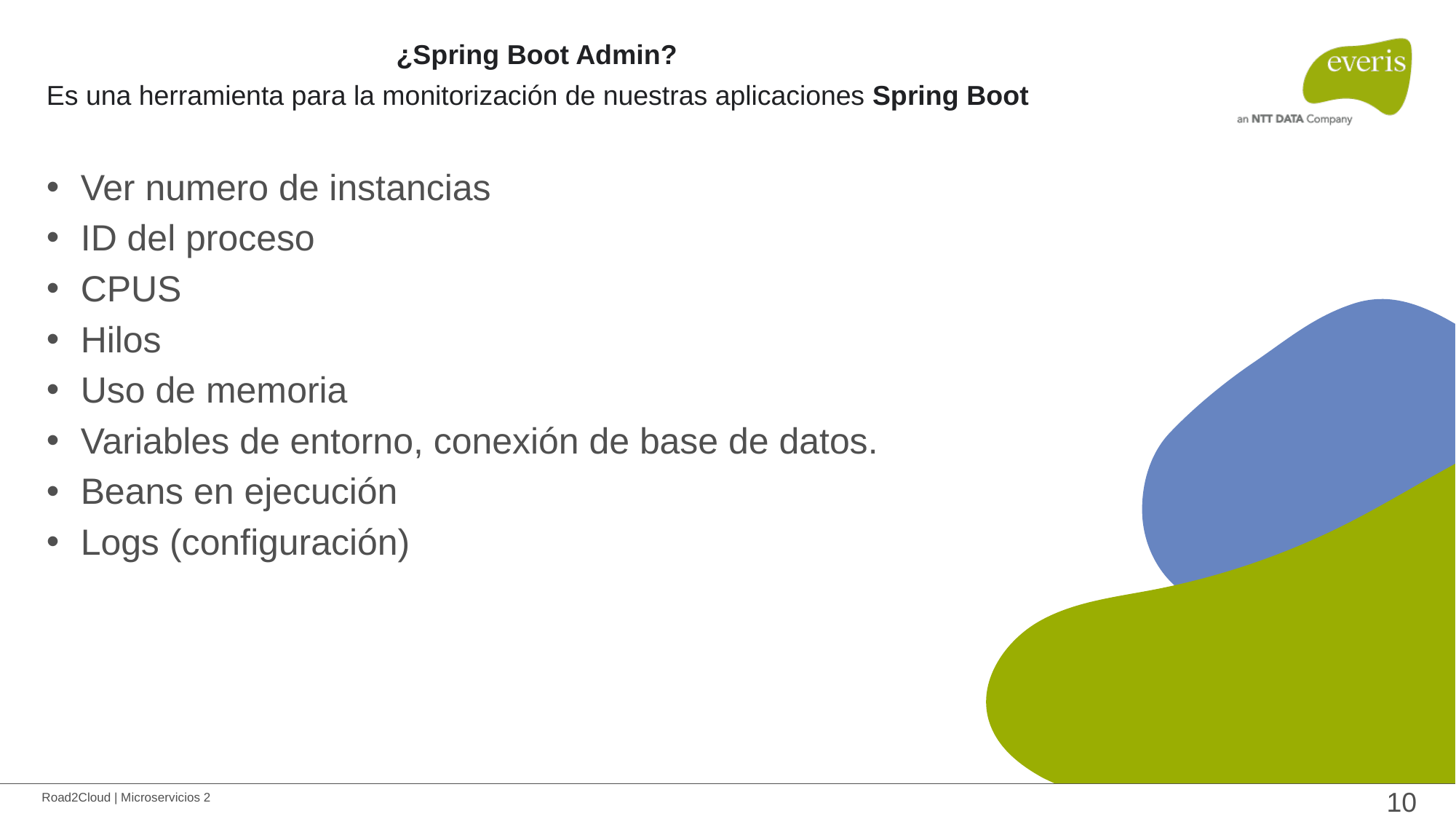

¿Spring Boot Admin?
Es una herramienta para la monitorización de nuestras aplicaciones Spring Boot
Ver numero de instancias
ID del proceso
CPUS
Hilos
Uso de memoria
Variables de entorno, conexión de base de datos.
Beans en ejecución
Logs (configuración)
10